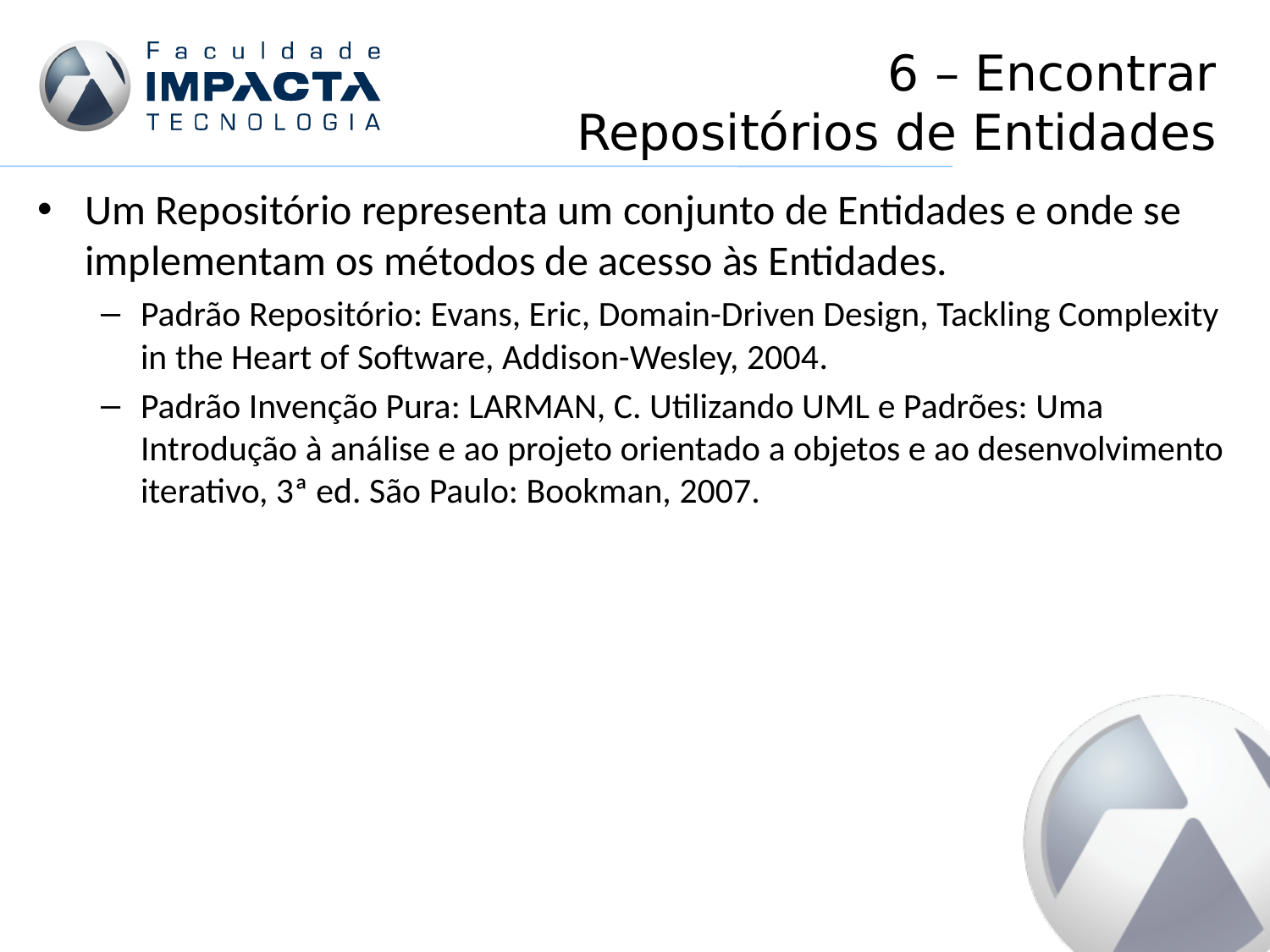

# 6 – Encontrar Repositórios de Entidades
Um Repositório representa um conjunto de Entidades e onde se implementam os métodos de acesso às Entidades.
Padrão Repositório: Evans, Eric, Domain-Driven Design, Tackling Complexity in the Heart of Software, Addison-Wesley, 2004.
Padrão Invenção Pura: LARMAN, C. Utilizando UML e Padrões: Uma Introdução à análise e ao projeto orientado a objetos e ao desenvolvimento iterativo, 3ª ed. São Paulo: Bookman, 2007.